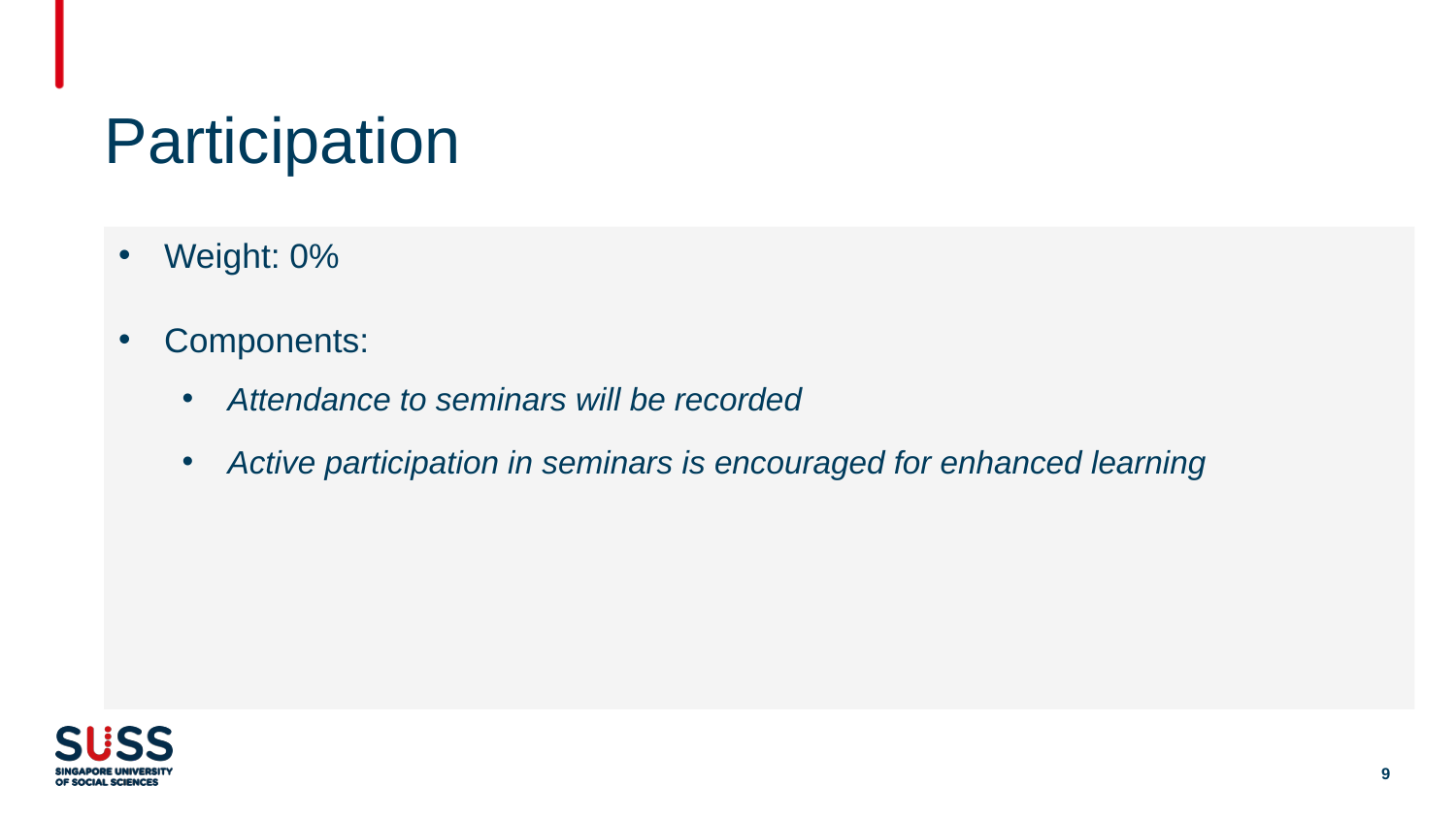

# Participation
Weight: 0%
Components:
Attendance to seminars will be recorded
Active participation in seminars is encouraged for enhanced learning